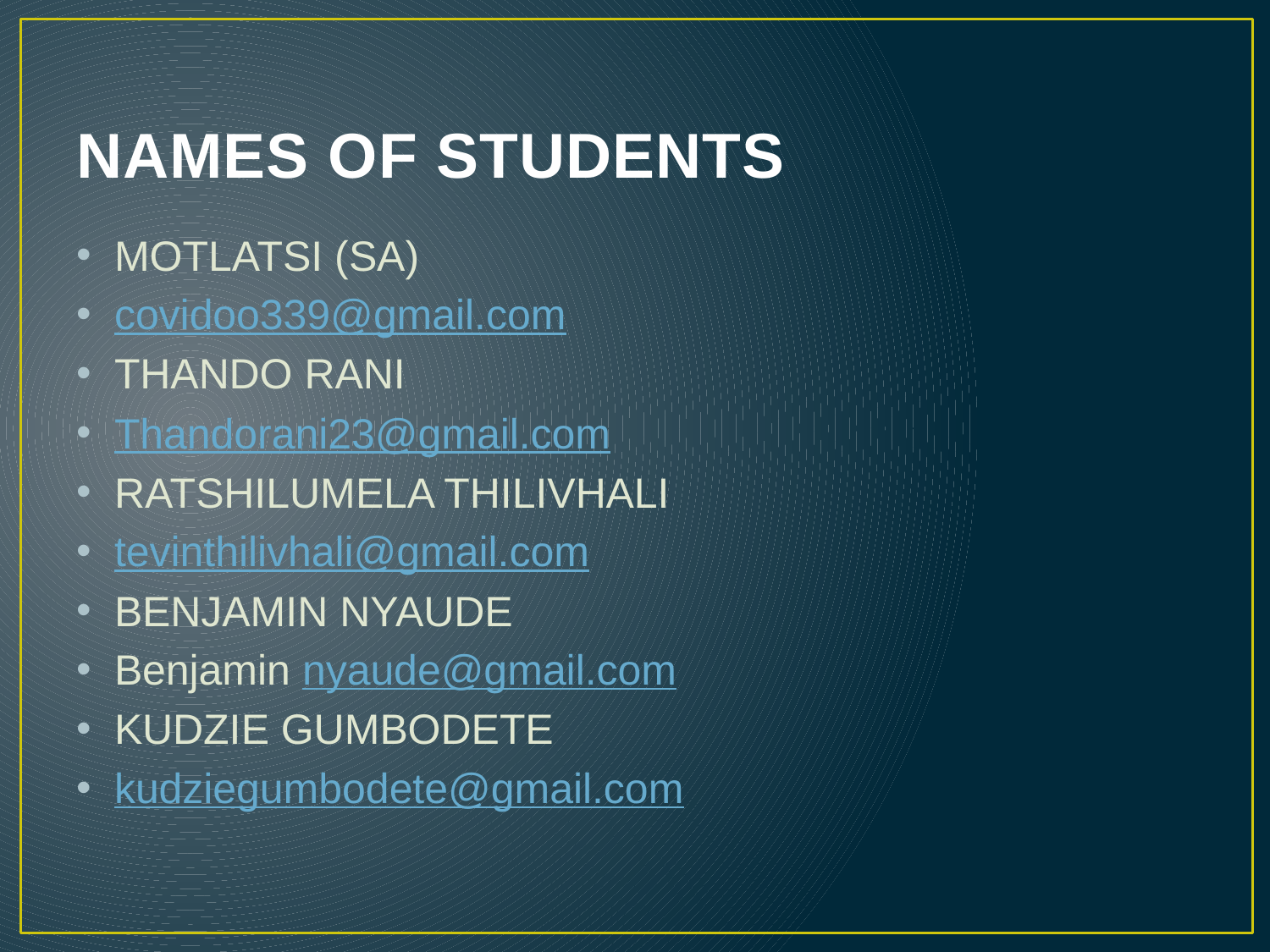

# NAMES OF STUDENTS
MOTLATSI (SA)
covidoo339@gmail.com
THANDO RANI
Thandorani23@gmail.com
RATSHILUMELA THILIVHALI
tevinthilivhali@gmail.com
BENJAMIN NYAUDE
Benjamin nyaude@gmail.com
KUDZIE GUMBODETE
kudziegumbodete@gmail.com